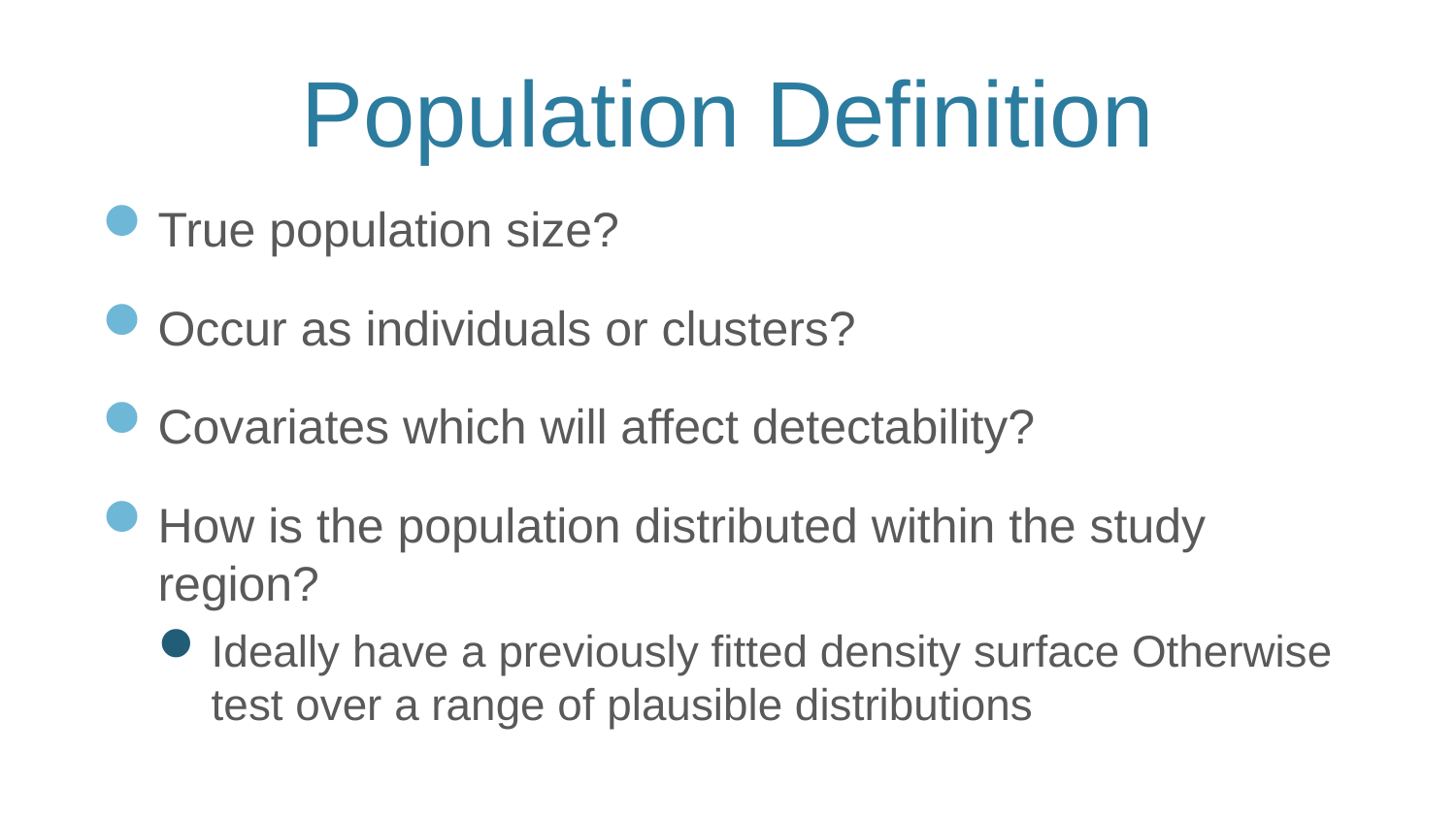

# Population Definition
True population size?
Occur as individuals or clusters?
Covariates which will affect detectability?
How is the population distributed within the study region?
Ideally have a previously fitted density surface Otherwise test over a range of plausible distributions